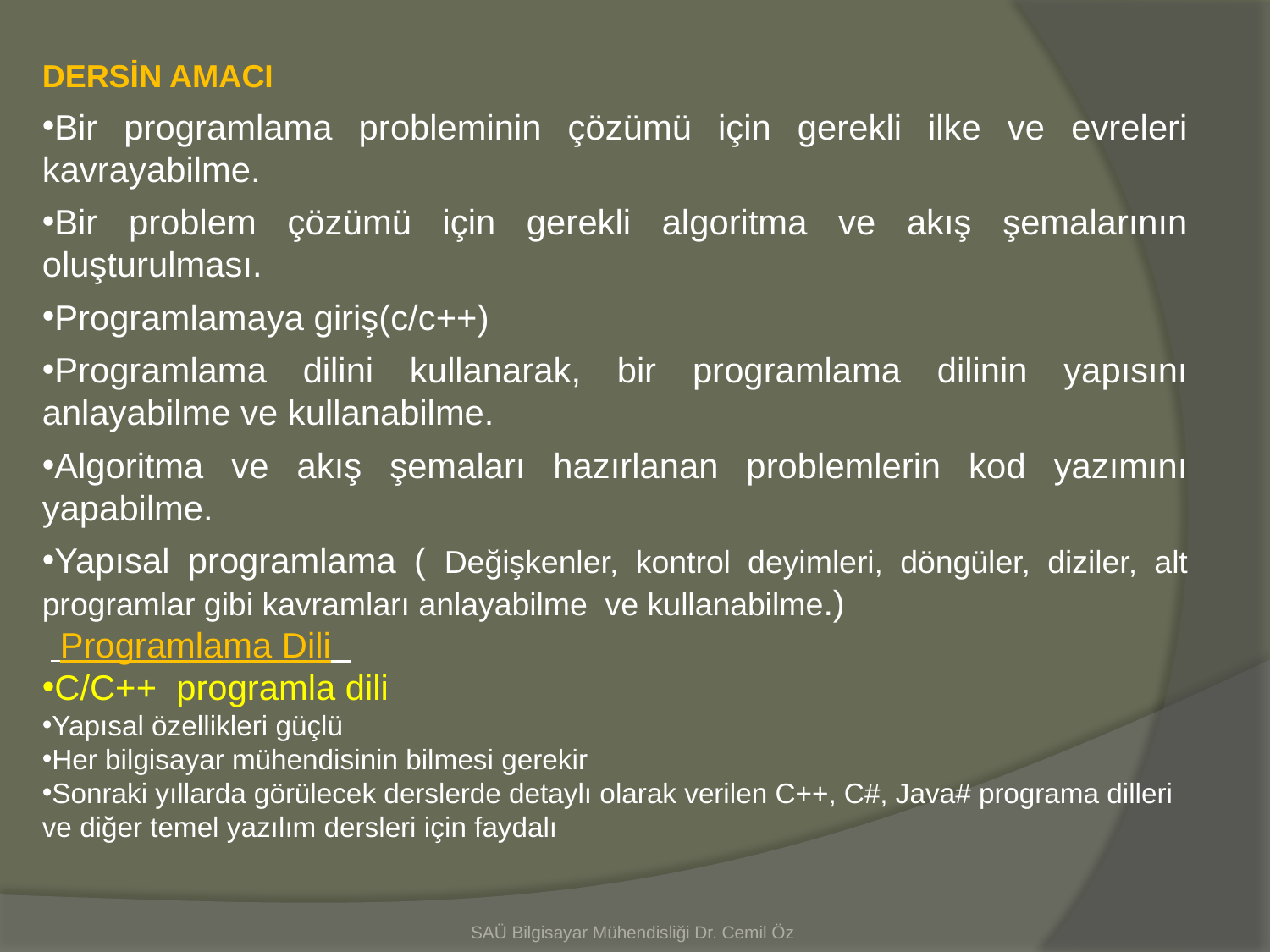

DERSİN AMACI
Bir programlama probleminin çözümü için gerekli ilke ve evreleri kavrayabilme.
Bir problem çözümü için gerekli algoritma ve akış şemalarının oluşturulması.
Programlamaya giriş(c/c++)
Programlama dilini kullanarak, bir programlama dilinin yapısını anlayabilme ve kullanabilme.
Algoritma ve akış şemaları hazırlanan problemlerin kod yazımını yapabilme.
Yapısal programlama ( Değişkenler, kontrol deyimleri, döngüler, diziler, alt programlar gibi kavramları anlayabilme  ve kullanabilme.)
  Programlama Dili
C/C++  programla dili
Yapısal özellikleri güçlü
Her bilgisayar mühendisinin bilmesi gerekir
Sonraki yıllarda görülecek derslerde detaylı olarak verilen C++, C#, Java# programa dilleri ve diğer temel yazılım dersleri için faydalı

SAÜ Bilgisayar Mühendisliği Dr. Cemil Öz